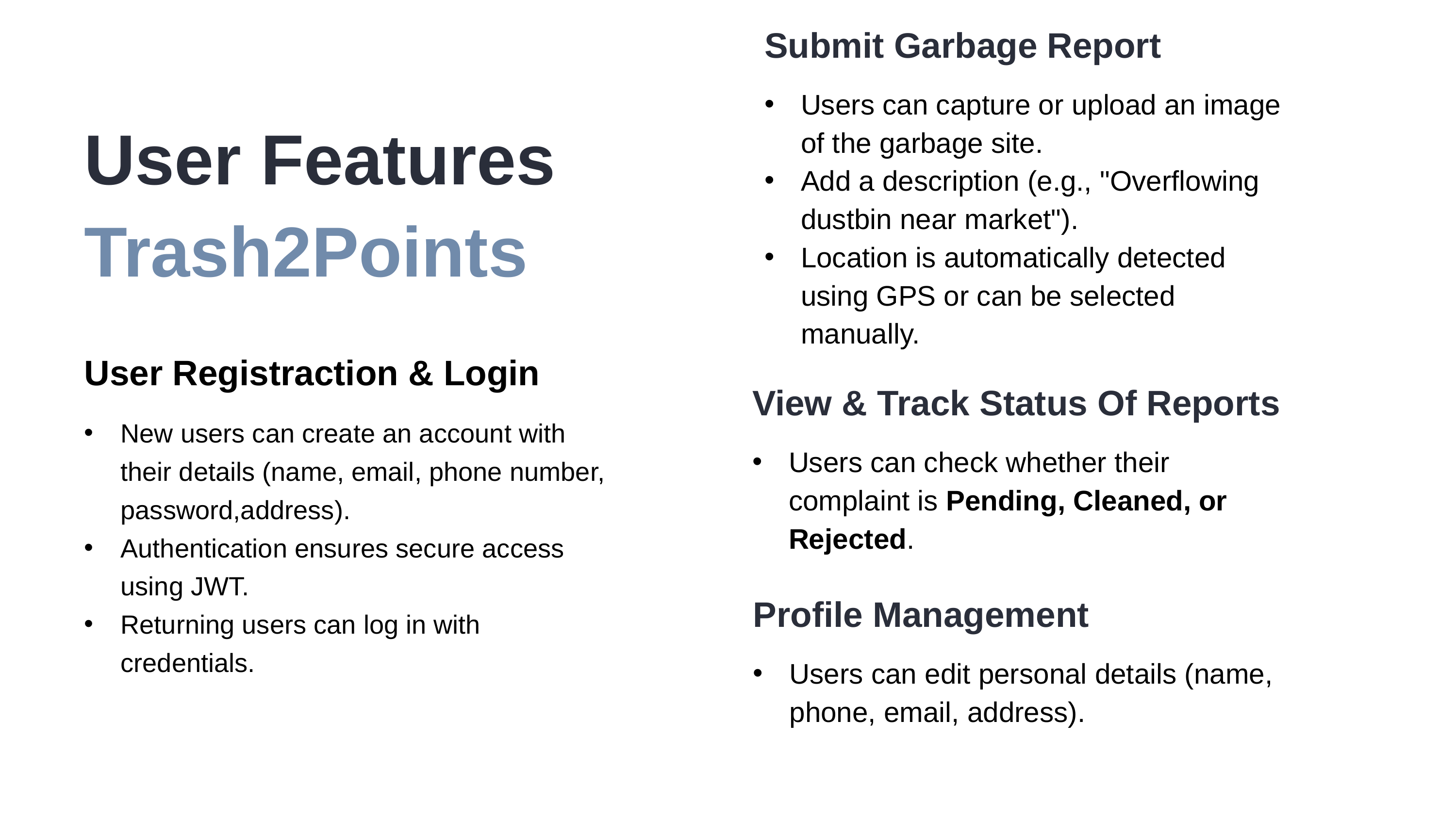

Submit Garbage Report
Users can capture or upload an image of the garbage site.
Add a description (e.g., "Overflowing dustbin near market").
Location is automatically detected using GPS or can be selected manually.
User Features
Trash2Points
User Registraction & Login
New users can create an account with their details (name, email, phone number, password,address).
Authentication ensures secure access using JWT.
Returning users can log in with credentials.
View & Track Status Of Reports
Users can check whether their complaint is Pending, Cleaned, or Rejected.
Profile Management
Users can edit personal details (name, phone, email, address).